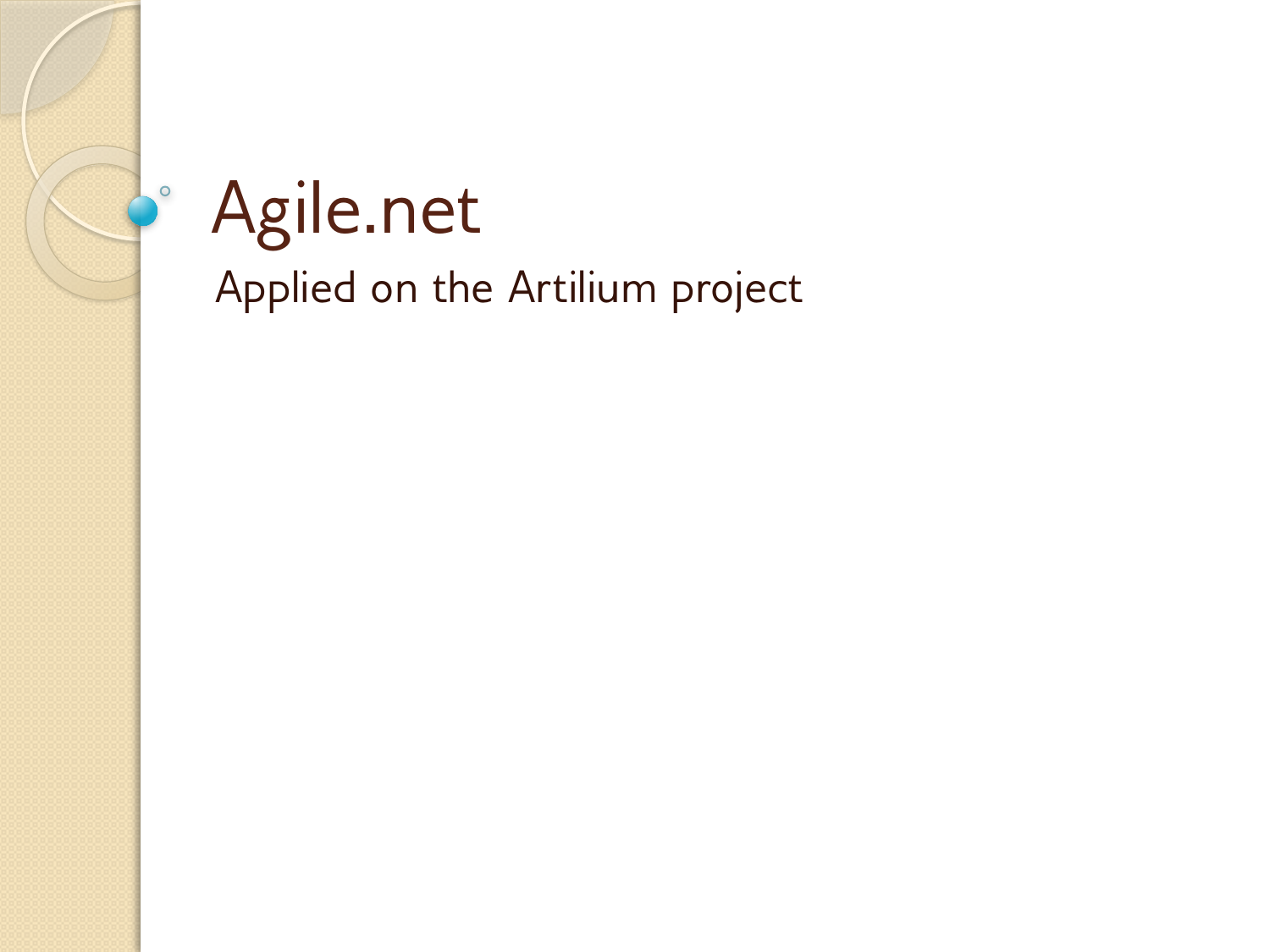

# Agile.net
Applied on the Artilium project